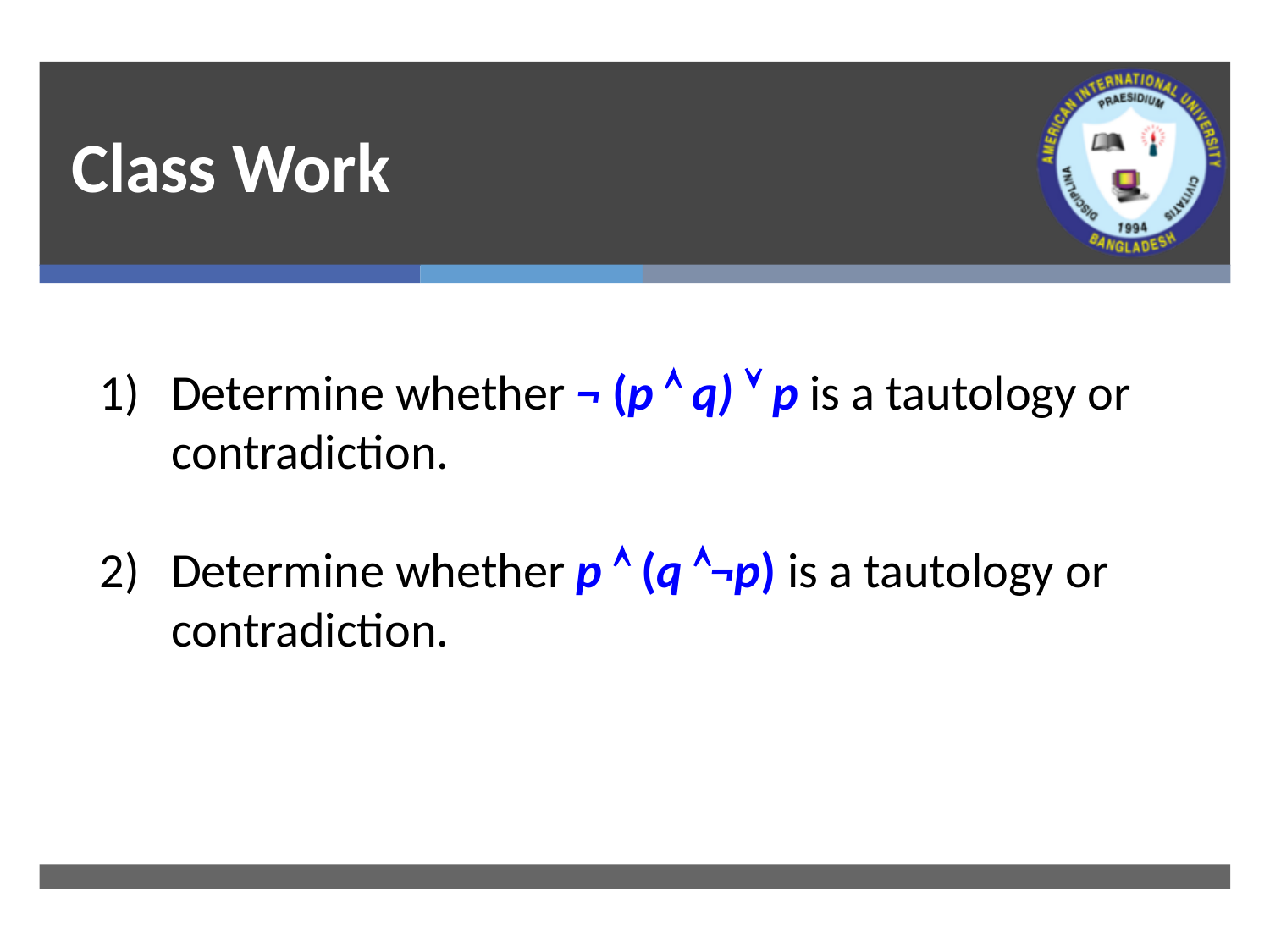

# Class Work
Determine whether ¬ (p ∧ q) ∨ p is a tautology or contradiction.

Determine whether p ∧ (q ∧¬p) is a tautology or contradiction.